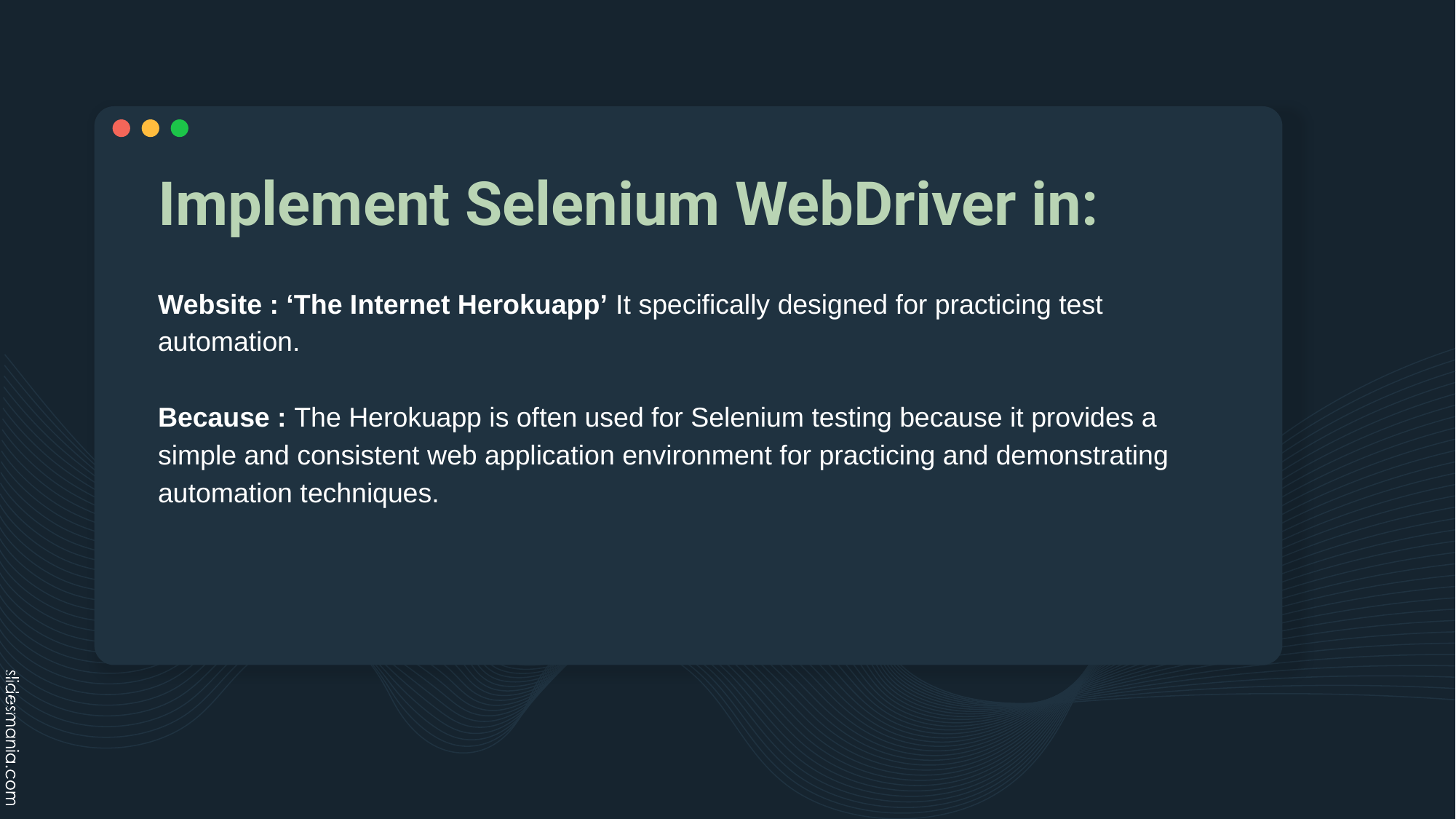

# Implement Selenium WebDriver in:
Website : ‘The Internet Herokuapp’ It specifically designed for practicing test automation.

Because : The Herokuapp is often used for Selenium testing because it provides a simple and consistent web application environment for practicing and demonstrating automation techniques.